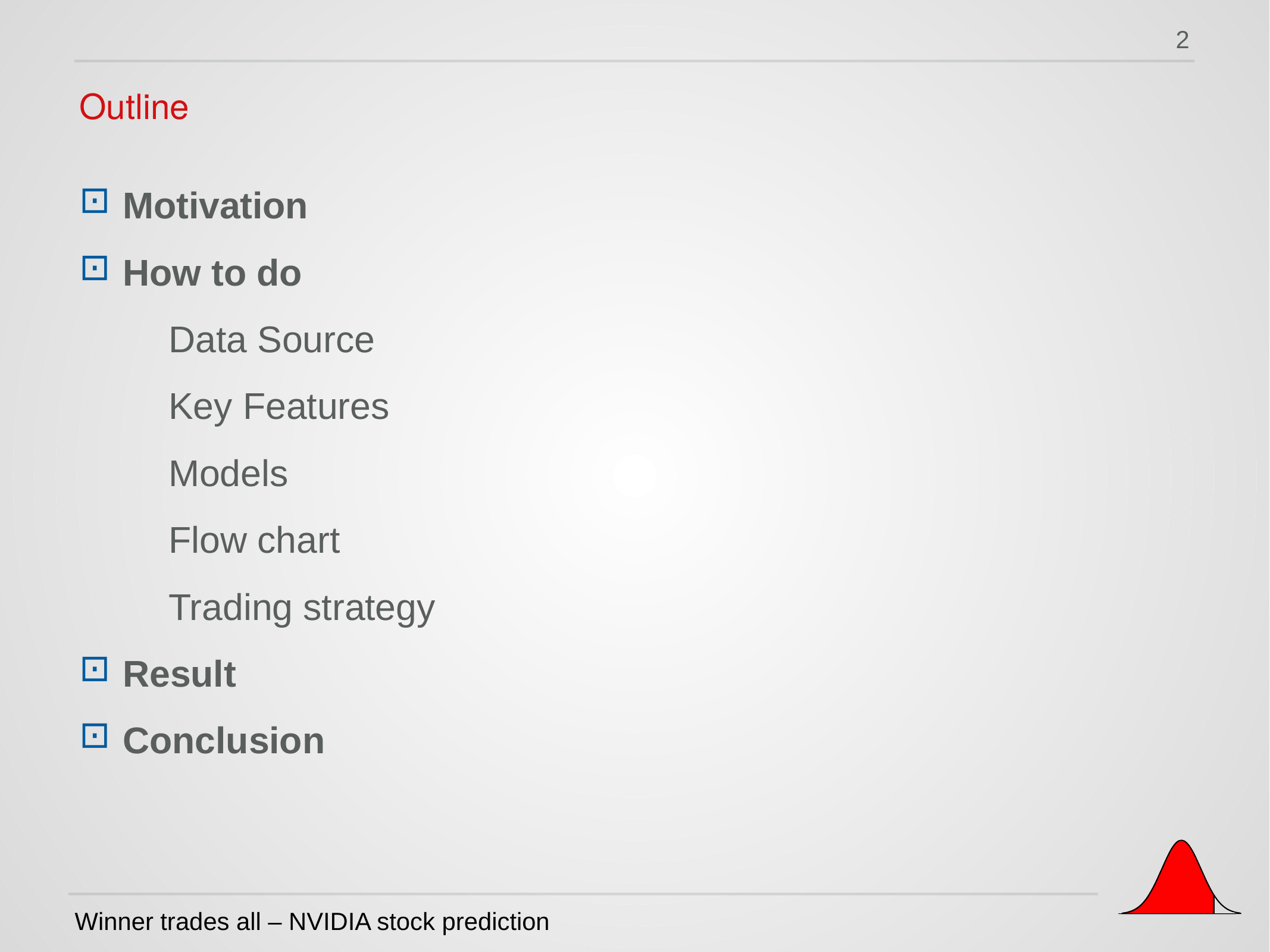

2
Outline
Motivation
How to do
	Data Source
	Key Features
	Models
	Flow chart
	Trading strategy
Result
Conclusion
Winner trades all – NVIDIA stock prediction